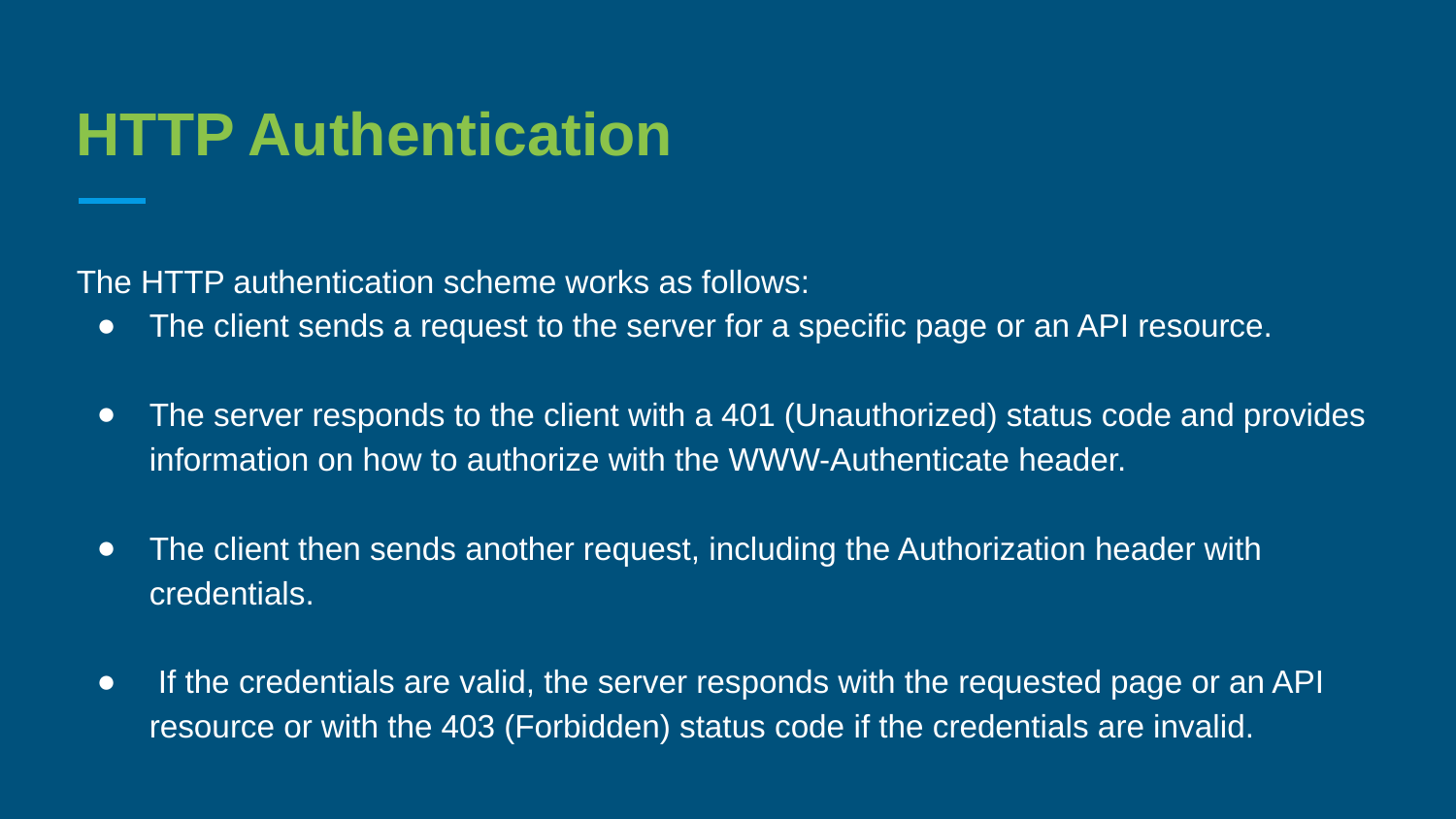

# HTTP Authentication
The HTTP authentication scheme works as follows:
The client sends a request to the server for a specific page or an API resource.

The server responds to the client with a 401 (Unauthorized) status code and provides information on how to authorize with the WWW-Authenticate header.

The client then sends another request, including the Authorization header with credentials.

 If the credentials are valid, the server responds with the requested page or an API resource or with the 403 (Forbidden) status code if the credentials are invalid.